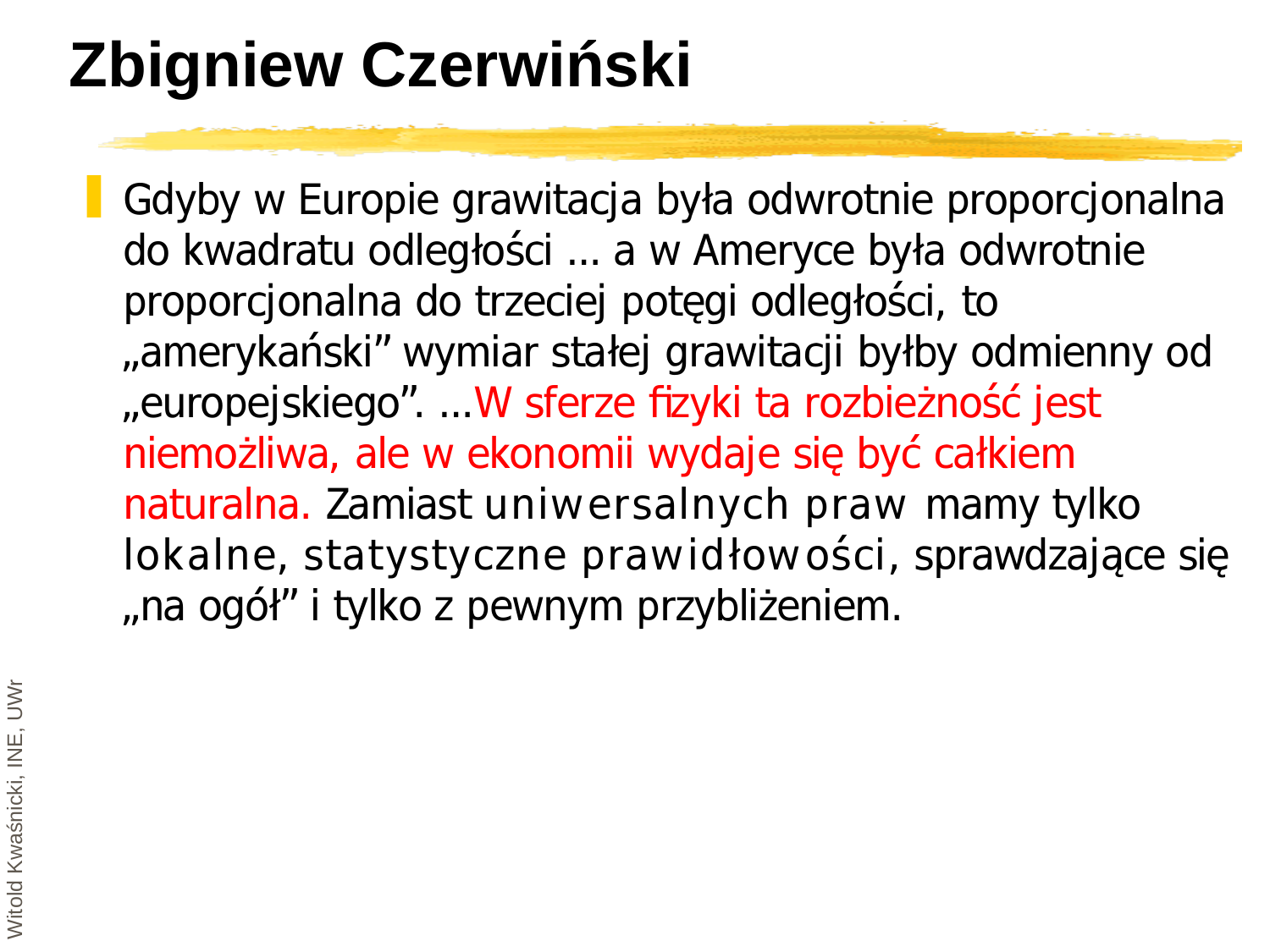

# Zbigniew Czerwiński
Gdyby w Europie grawitacja była odwrotnie proporcjonalna do kwadratu odległości … a w Ameryce była odwrotnie proporcjonalna do trzeciej potęgi odległości, to „amerykański” wymiar stałej grawitacji byłby odmienny od „europejskiego”. …W sferze fizyki ta rozbieżność jest niemożliwa, ale w ekonomii wydaje się być całkiem naturalna. Zamiast uniwersalnych praw mamy tylko lokalne, statystyczne prawidłowości, sprawdzające się „na ogół” i tylko z pewnym przybliżeniem.

Witold Kwaśnicki, INE, UWr